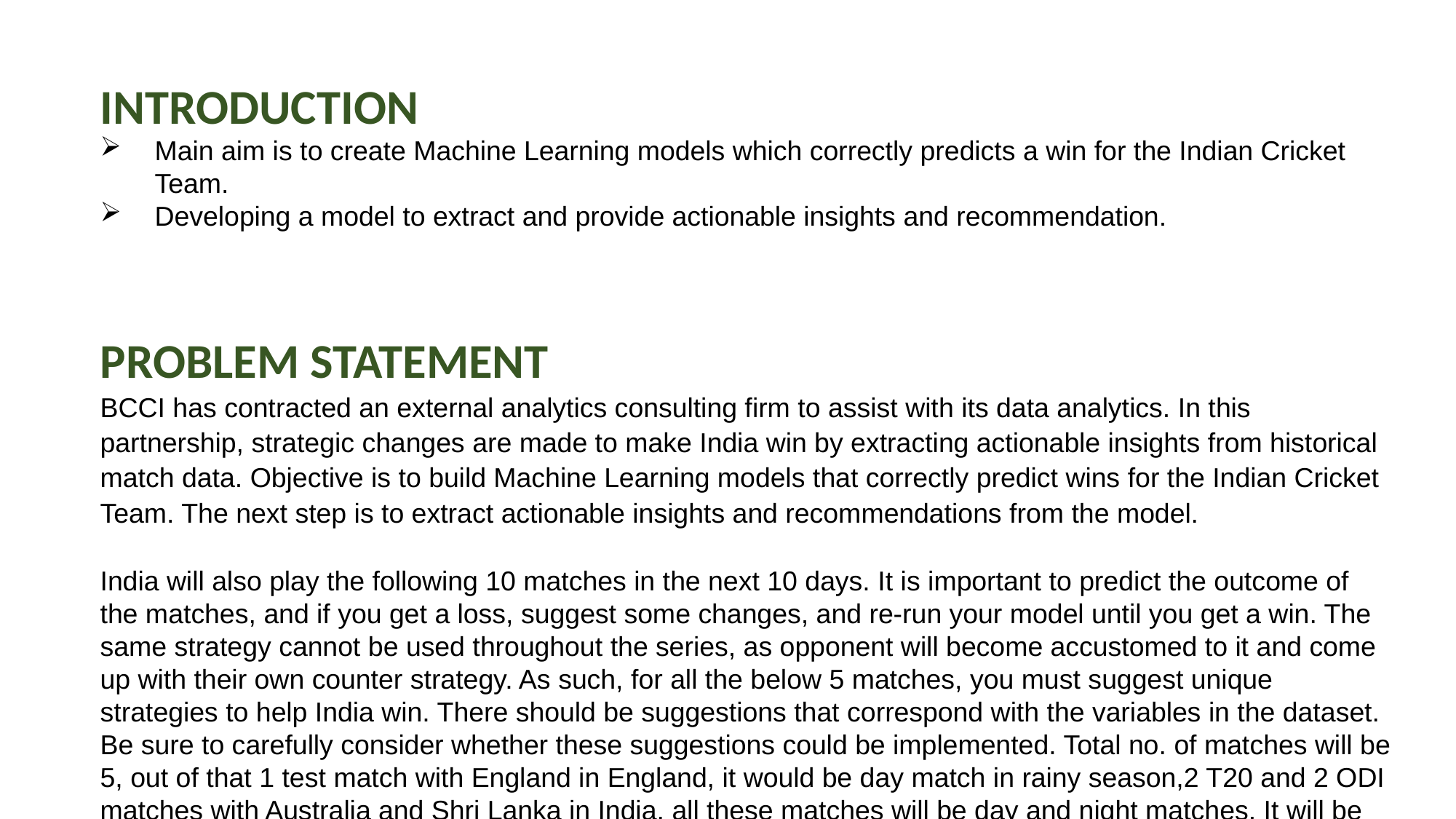

INTRODUCTION
Main aim is to create Machine Learning models which correctly predicts a win for the Indian Cricket Team.
Developing a model to extract and provide actionable insights and recommendation.

PROBLEM STATEMENT
BCCI has contracted an external analytics consulting firm to assist with its data analytics. In this partnership, strategic changes are made to make India win by extracting actionable insights from historical match data. Objective is to build Machine Learning models that correctly predict wins for the Indian Cricket Team. The next step is to extract actionable insights and recommendations from the model.

India will also play the following 10 matches in the next 10 days. It is important to predict the outcome of the matches, and if you get a loss, suggest some changes, and re-run your model until you get a win. The same strategy cannot be used throughout the series, as opponent will become accustomed to it and come up with their own counter strategy. As such, for all the below 5 matches, you must suggest unique strategies to help India win. There should be suggestions that correspond with the variables in the dataset. Be sure to carefully consider whether these suggestions could be implemented. Total no. of matches will be 5, out of that 1 test match with England in England, it would be day match in rainy season,2 T20 and 2 ODI matches with Australia and Shri Lanka in India, all these matches will be day and night matches. It will be winter season at the time of match.